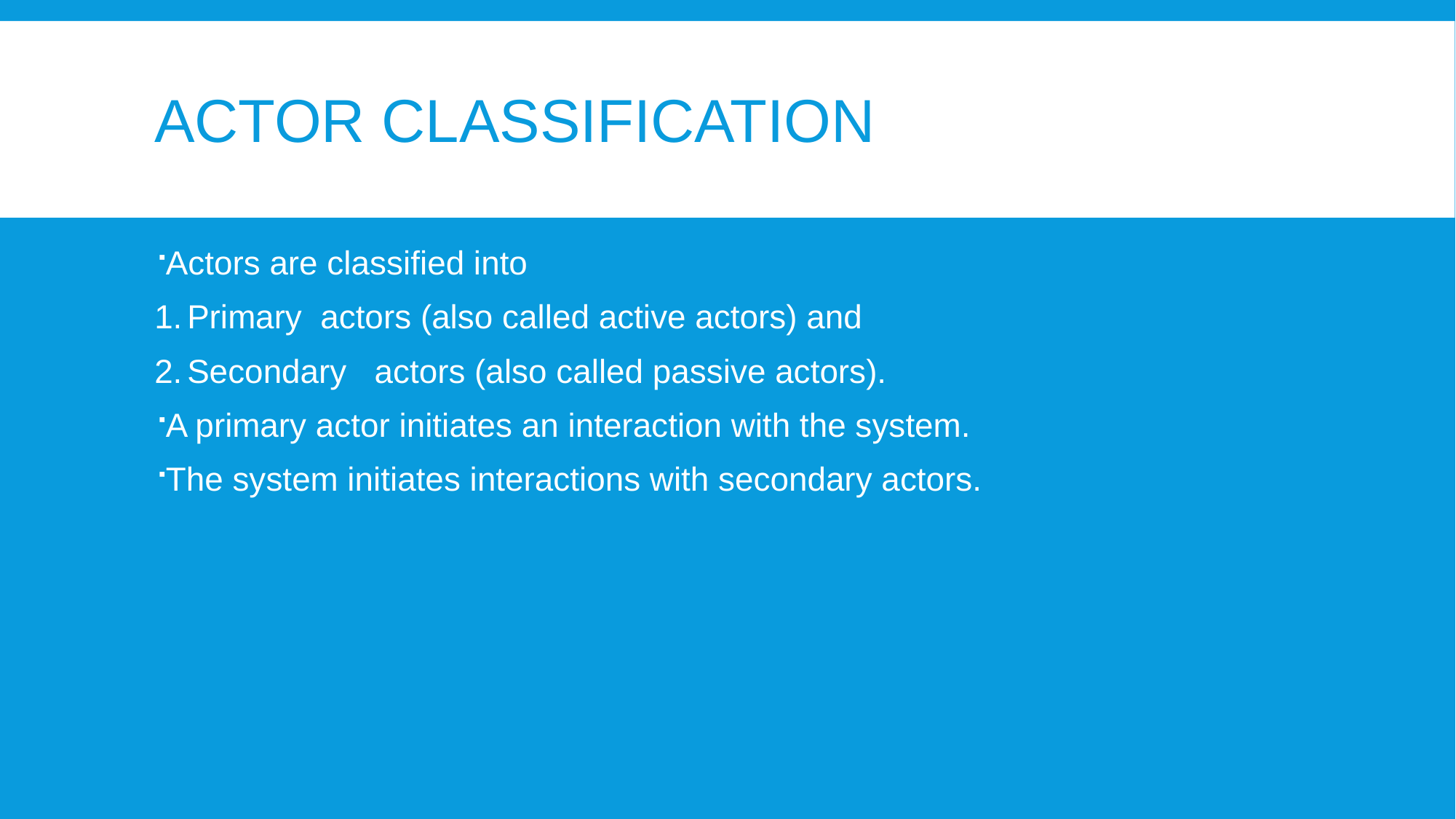

# Actor classification
Actors are classified into
Primary  actors (also called active actors) and
Secondary   actors (also called passive actors).
A primary actor initiates an interaction with the system.
The system initiates interactions with secondary actors.